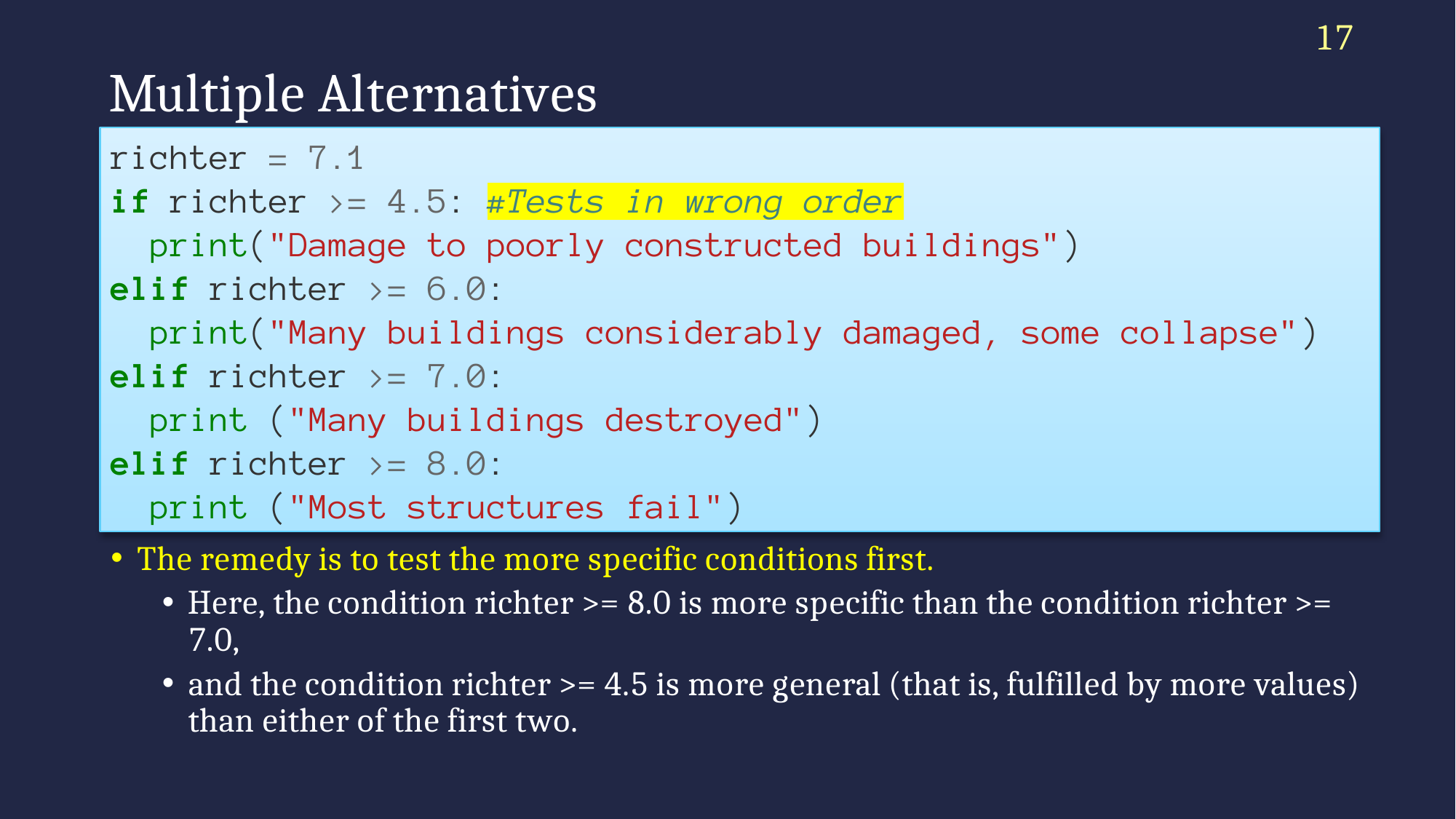

17
# Multiple Alternatives
richter = 7.1
if richter >= 4.5: #Tests in wrong order
  print("Damage to poorly constructed buildings")
elif richter >= 6.0:
  print("Many buildings considerably damaged, some collapse")
elif richter >= 7.0:
  print ("Many buildings destroyed")
elif richter >= 8.0:
  print ("Most structures fail")
The remedy is to test the more specific conditions first.
Here, the condition richter >= 8.0 is more specific than the condition richter >= 7.0,
and the condition richter >= 4.5 is more general (that is, fulfilled by more values) than either of the first two.